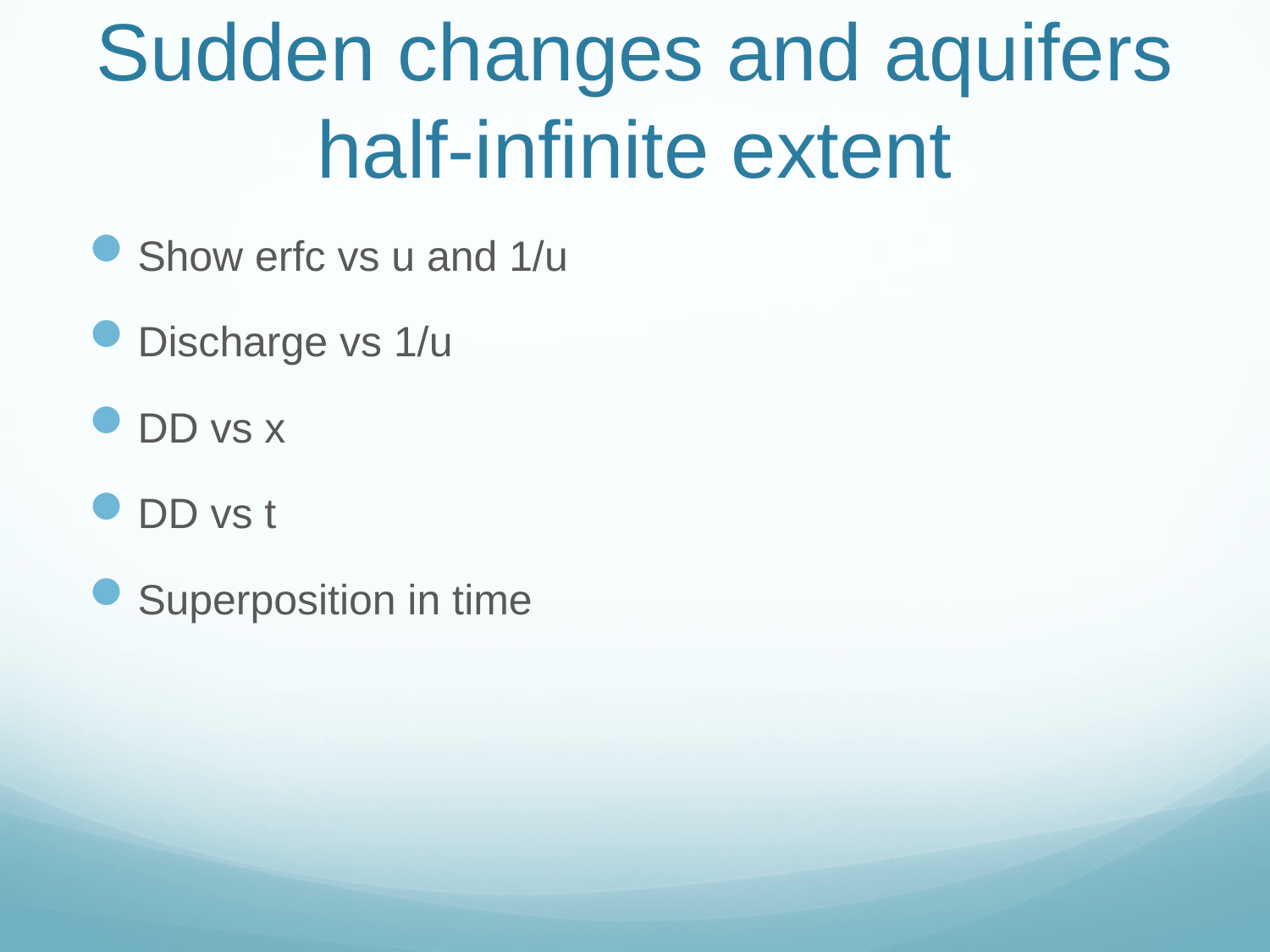

# Sudden changes and aquifers half-infinite extent
Show erfc vs u and 1/u
Discharge vs 1/u
DD vs x
DD vs t
Superposition in time